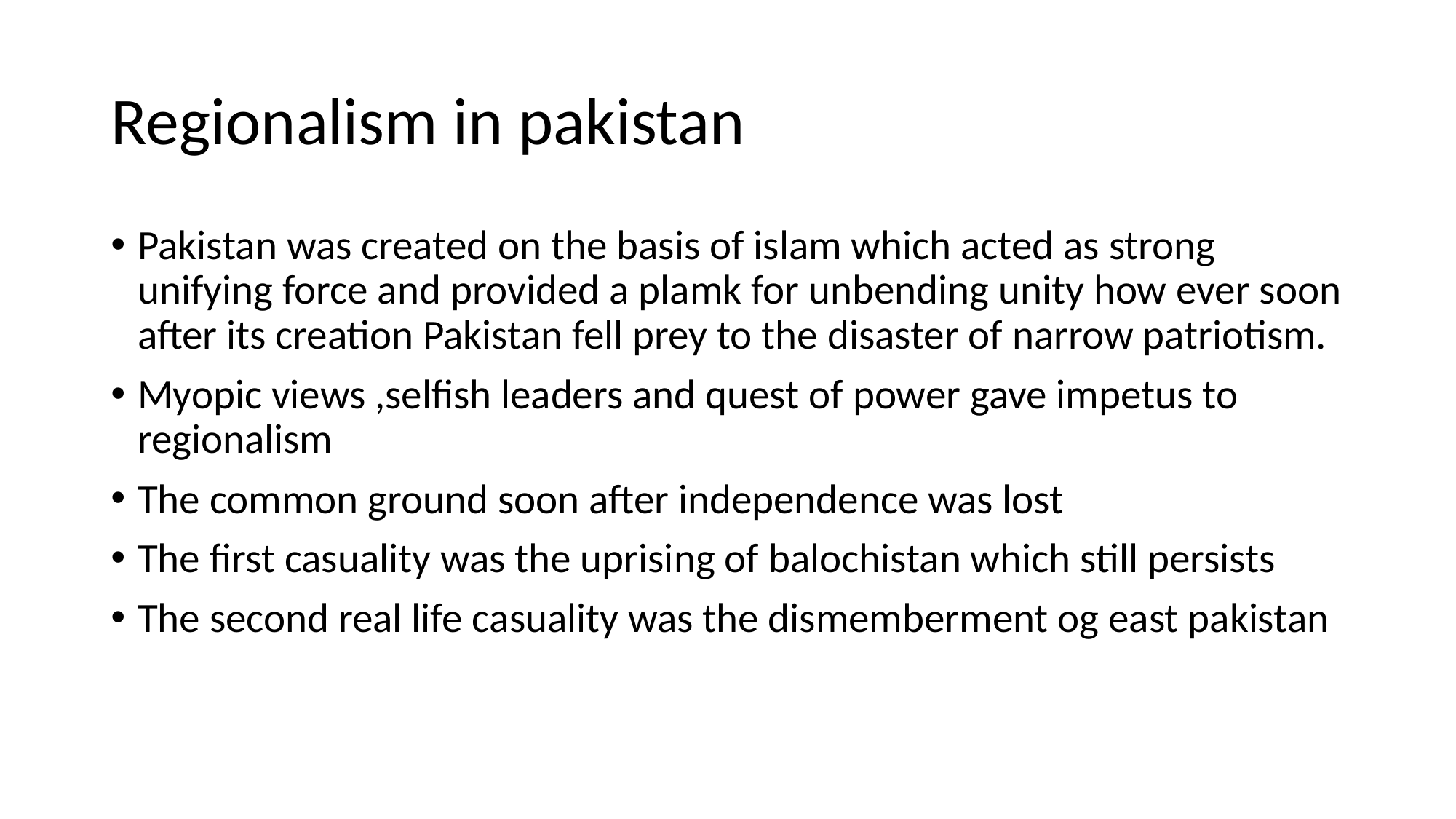

# Regionalism in pakistan
Pakistan was created on the basis of islam which acted as strong unifying force and provided a plamk for unbending unity how ever soon after its creation Pakistan fell prey to the disaster of narrow patriotism.
Myopic views ,selfish leaders and quest of power gave impetus to regionalism
The common ground soon after independence was lost
The first casuality was the uprising of balochistan which still persists
The second real life casuality was the dismemberment og east pakistan